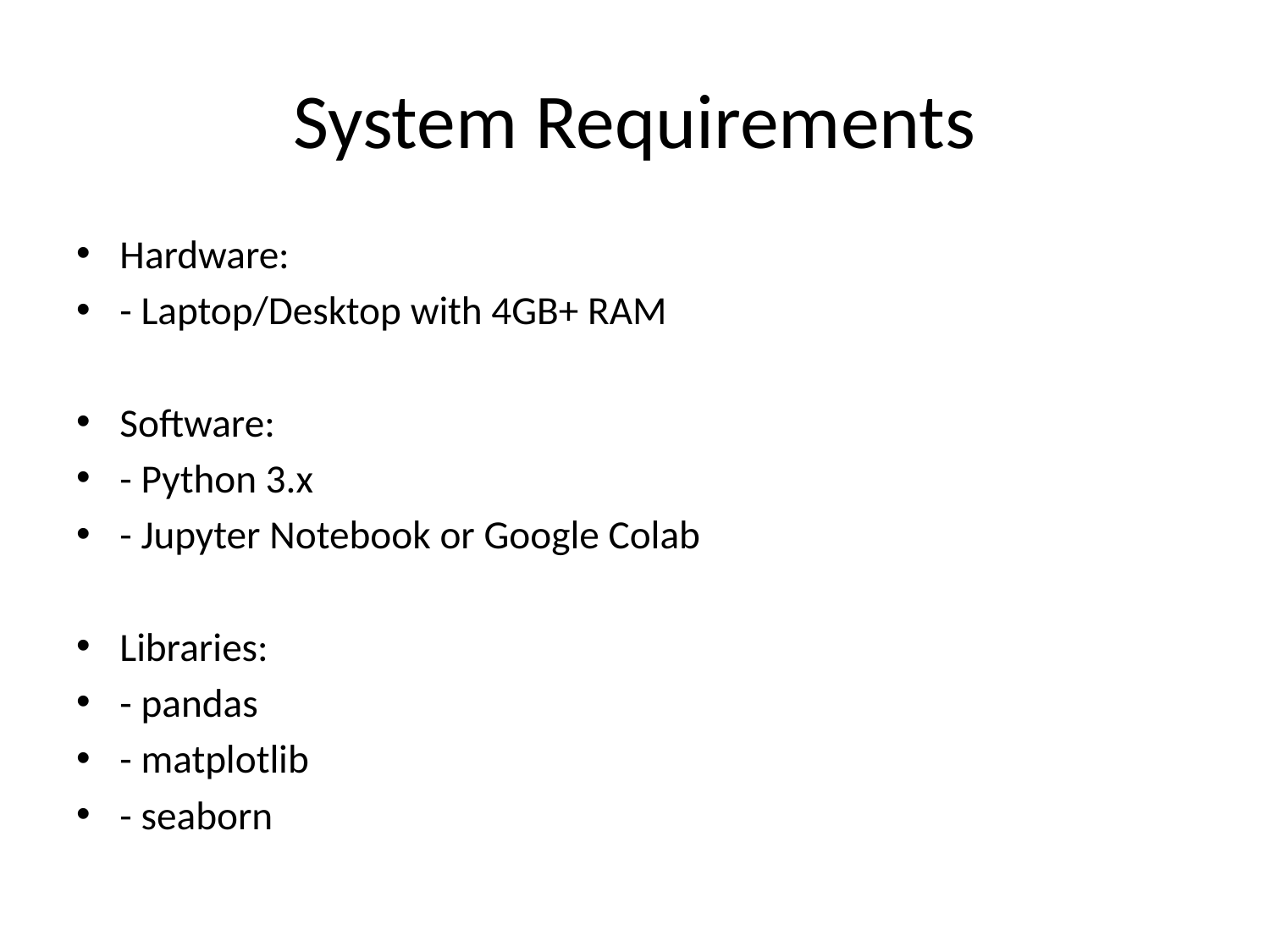

# System Requirements
Hardware:
- Laptop/Desktop with 4GB+ RAM

Software:
- Python 3.x
- Jupyter Notebook or Google Colab

Libraries:
- pandas
- matplotlib
- seaborn